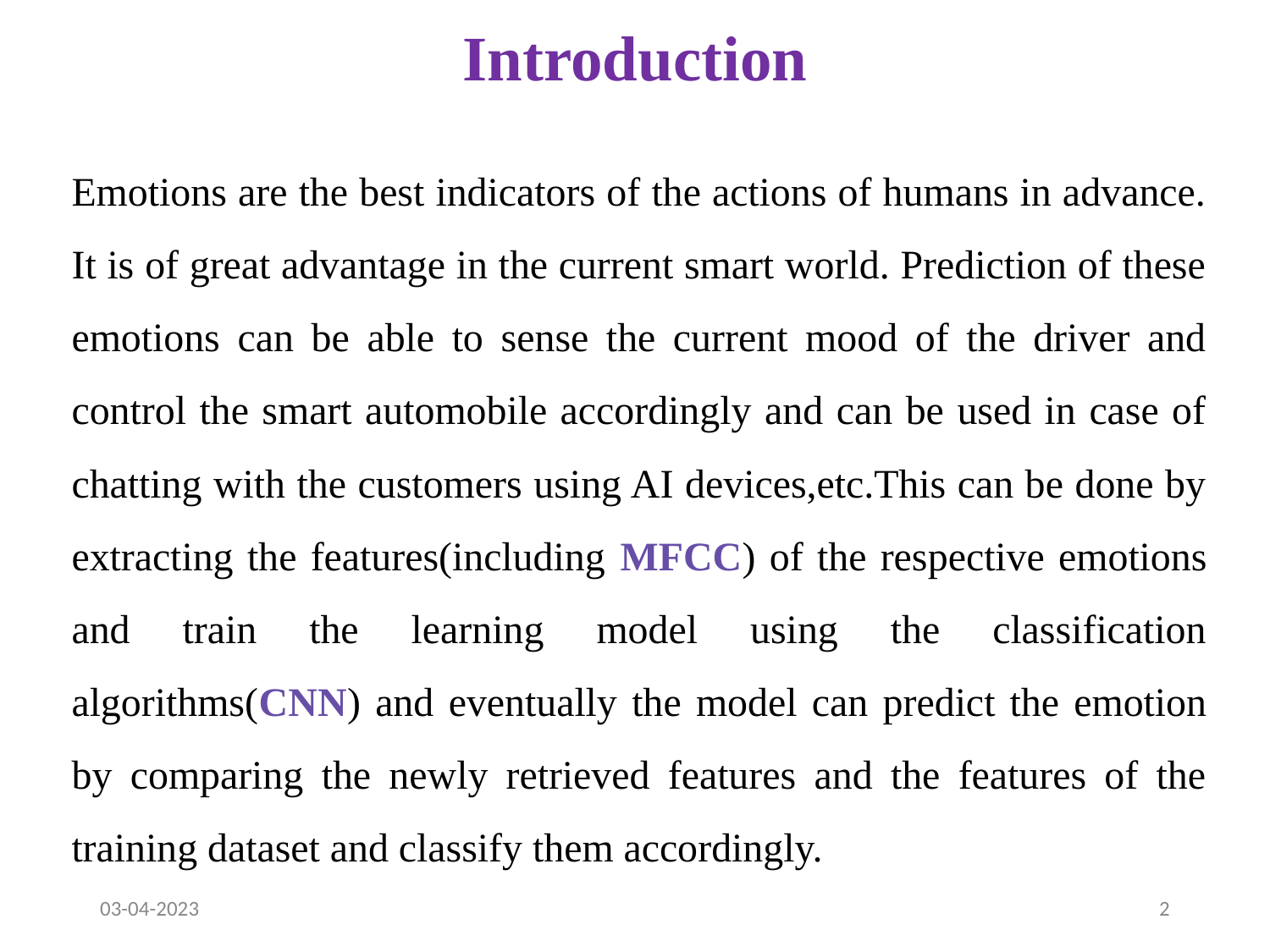

# Introduction
Emotions are the best indicators of the actions of humans in advance. It is of great advantage in the current smart world. Prediction of these emotions can be able to sense the current mood of the driver and control the smart automobile accordingly and can be used in case of chatting with the customers using AI devices,etc.This can be done by extracting the features(including MFCC) of the respective emotions and train the learning model using the classification algorithms(CNN) and eventually the model can predict the emotion by comparing the newly retrieved features and the features of the training dataset and classify them accordingly.

03-04-2023
2